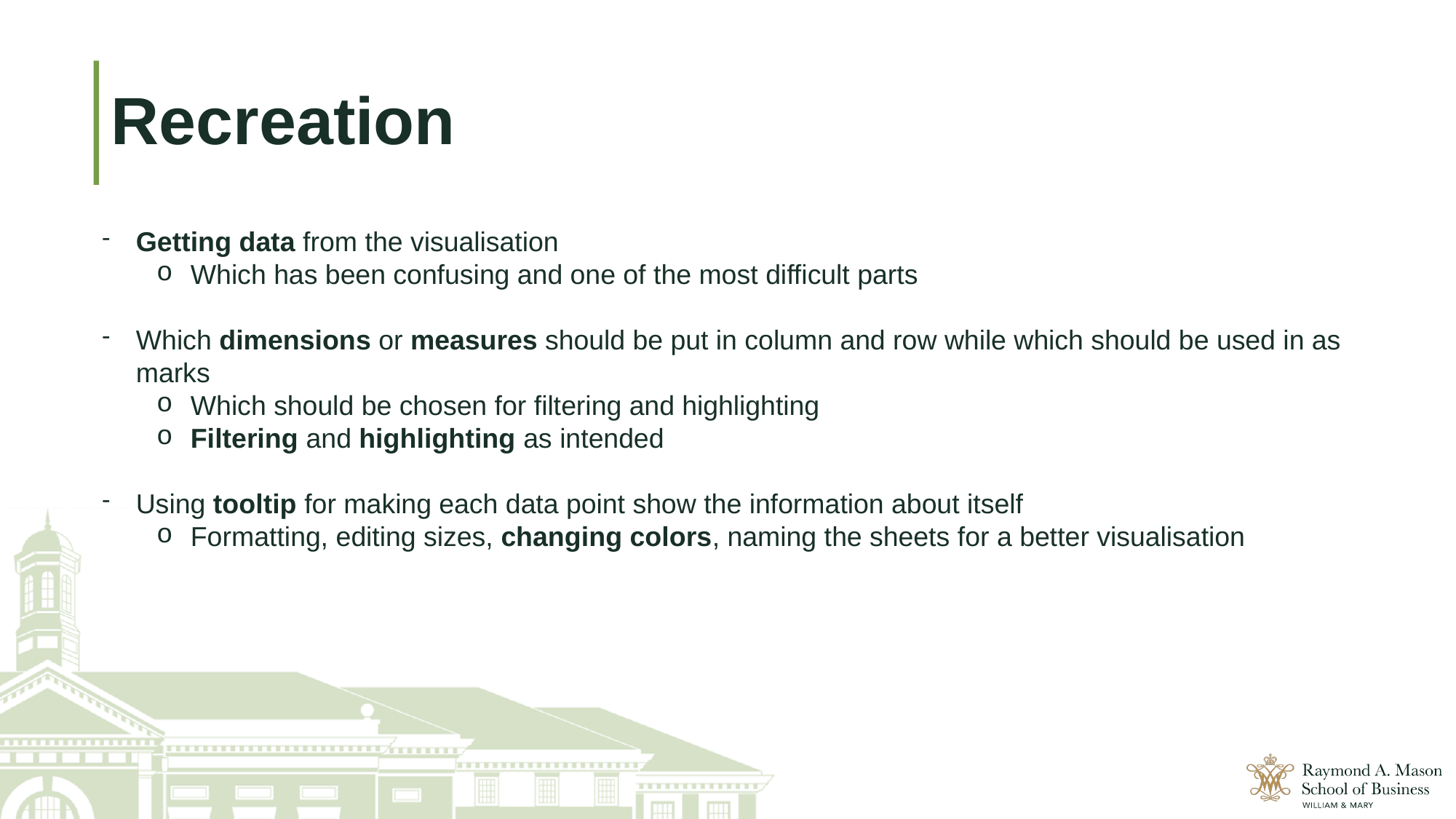

# Recreation
Getting data from the visualisation
Which has been confusing and one of the most difficult parts

Which dimensions or measures should be put in column and row while which should be used in as marks
Which should be chosen for filtering and highlighting
Filtering and highlighting as intended

Using tooltip for making each data point show the information about itself
Formatting, editing sizes, changing colors, naming the sheets for a better visualisation